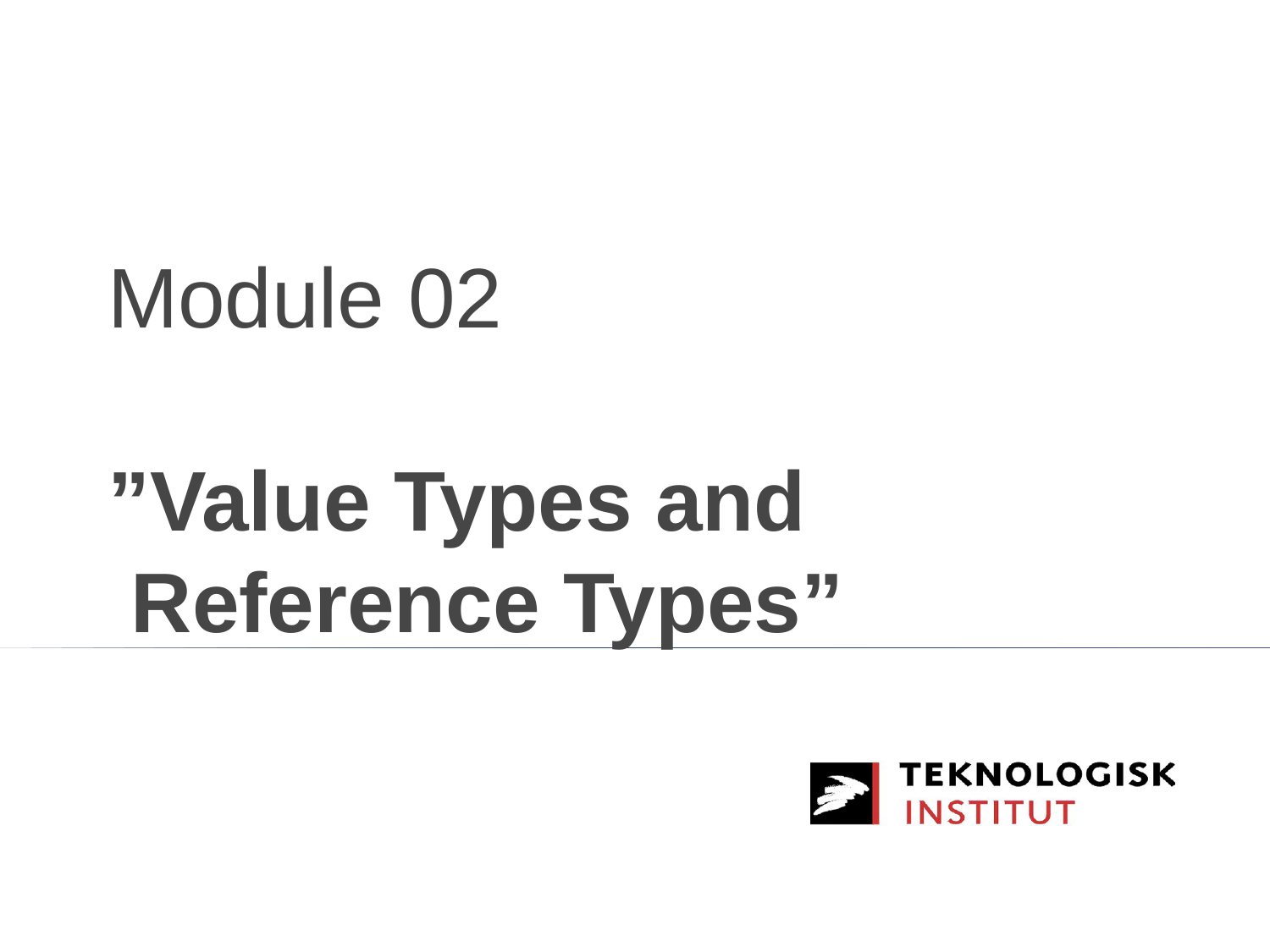

# Module 02 ”Value Types and Reference Types”